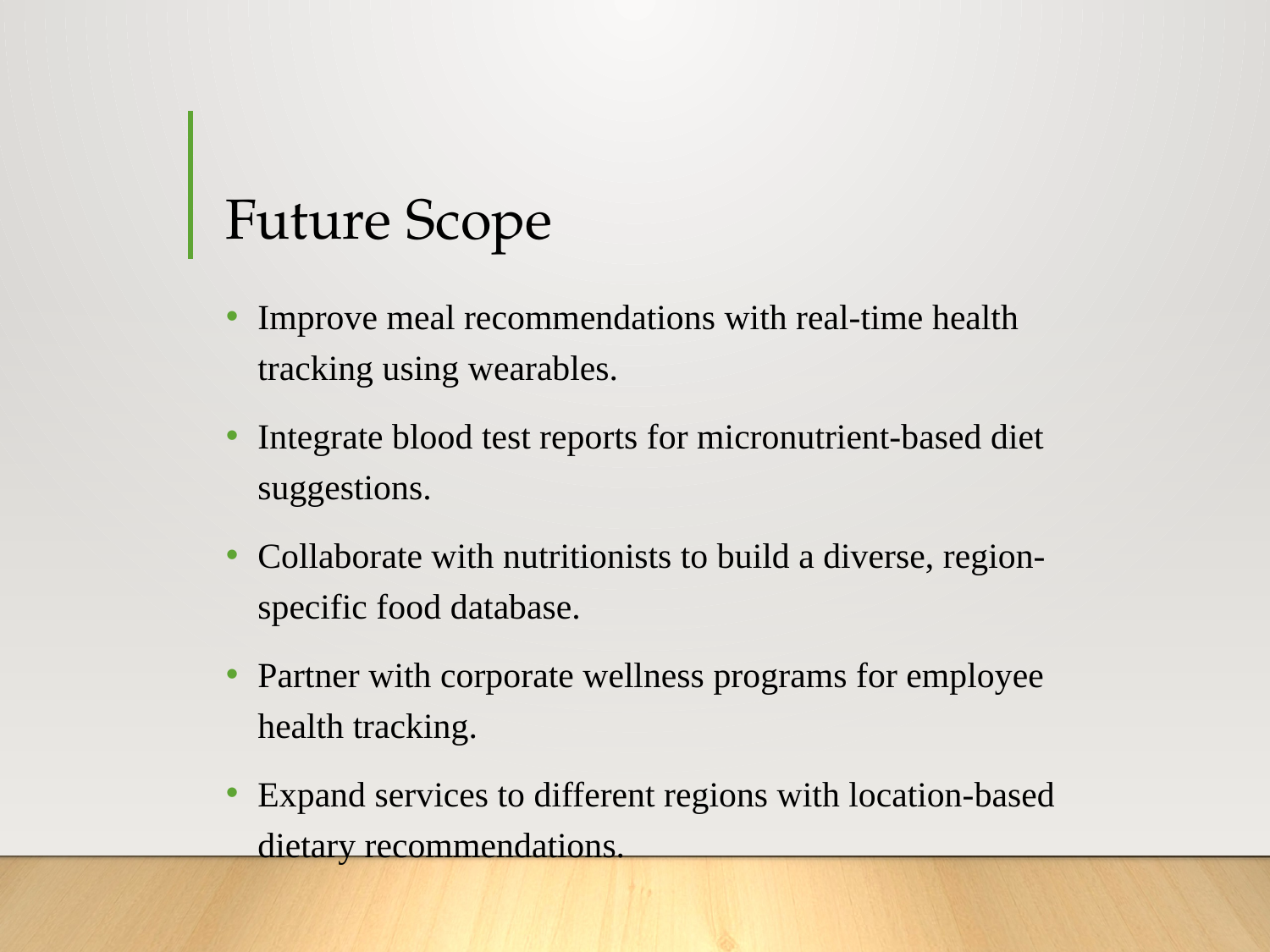

# Future Scope
Improve meal recommendations with real-time health tracking using wearables.
Integrate blood test reports for micronutrient-based diet suggestions.
Collaborate with nutritionists to build a diverse, region-specific food database.
Partner with corporate wellness programs for employee health tracking.
Expand services to different regions with location-based dietary recommendations.